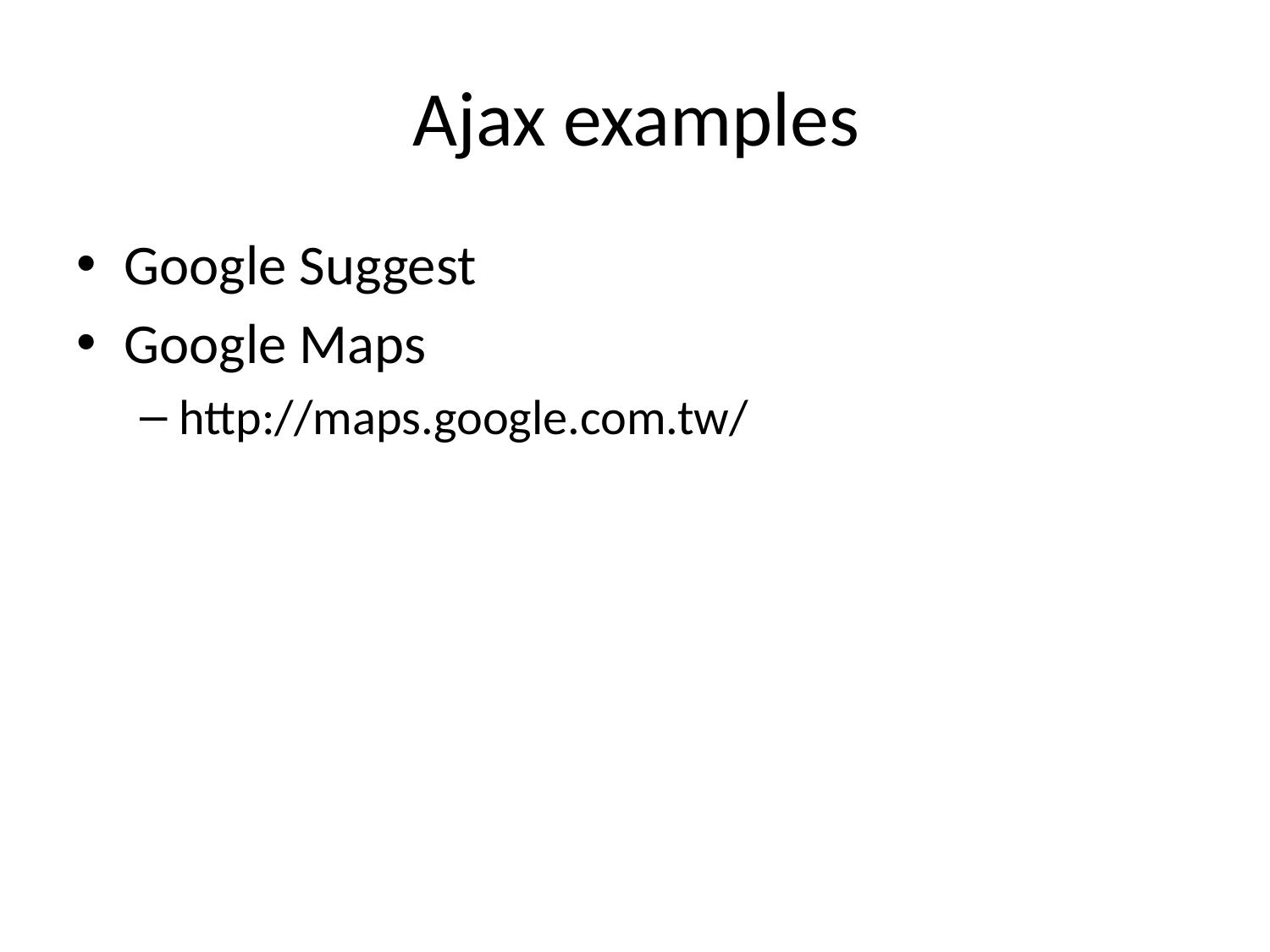

# Ajax examples
Google Suggest
Google Maps
http://maps.google.com.tw/